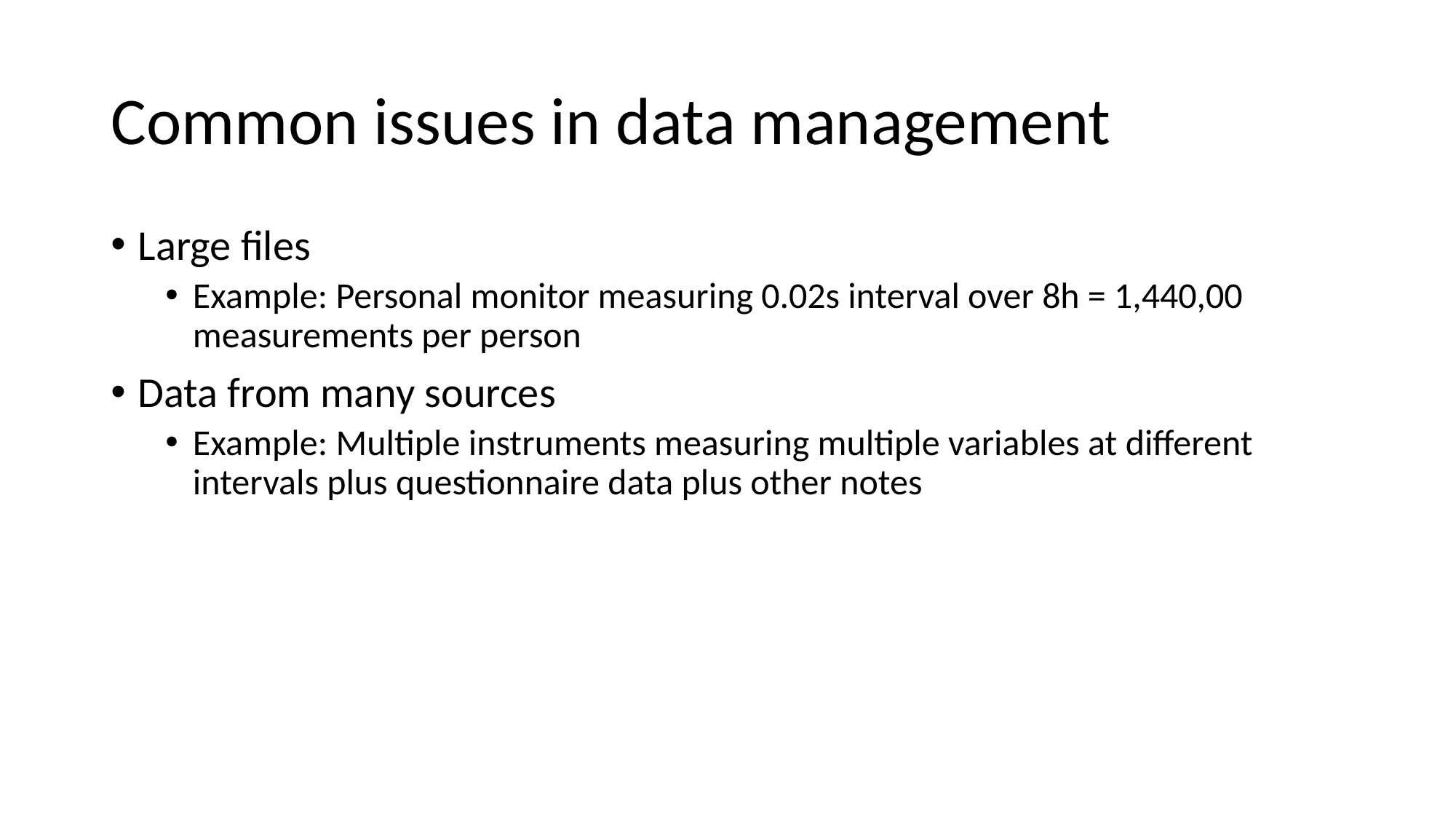

# Common issues in data management
Large files
Example: Personal monitor measuring 0.02s interval over 8h = 1,440,00 measurements per person
Data from many sources
Example: Multiple instruments measuring multiple variables at different intervals plus questionnaire data plus other notes